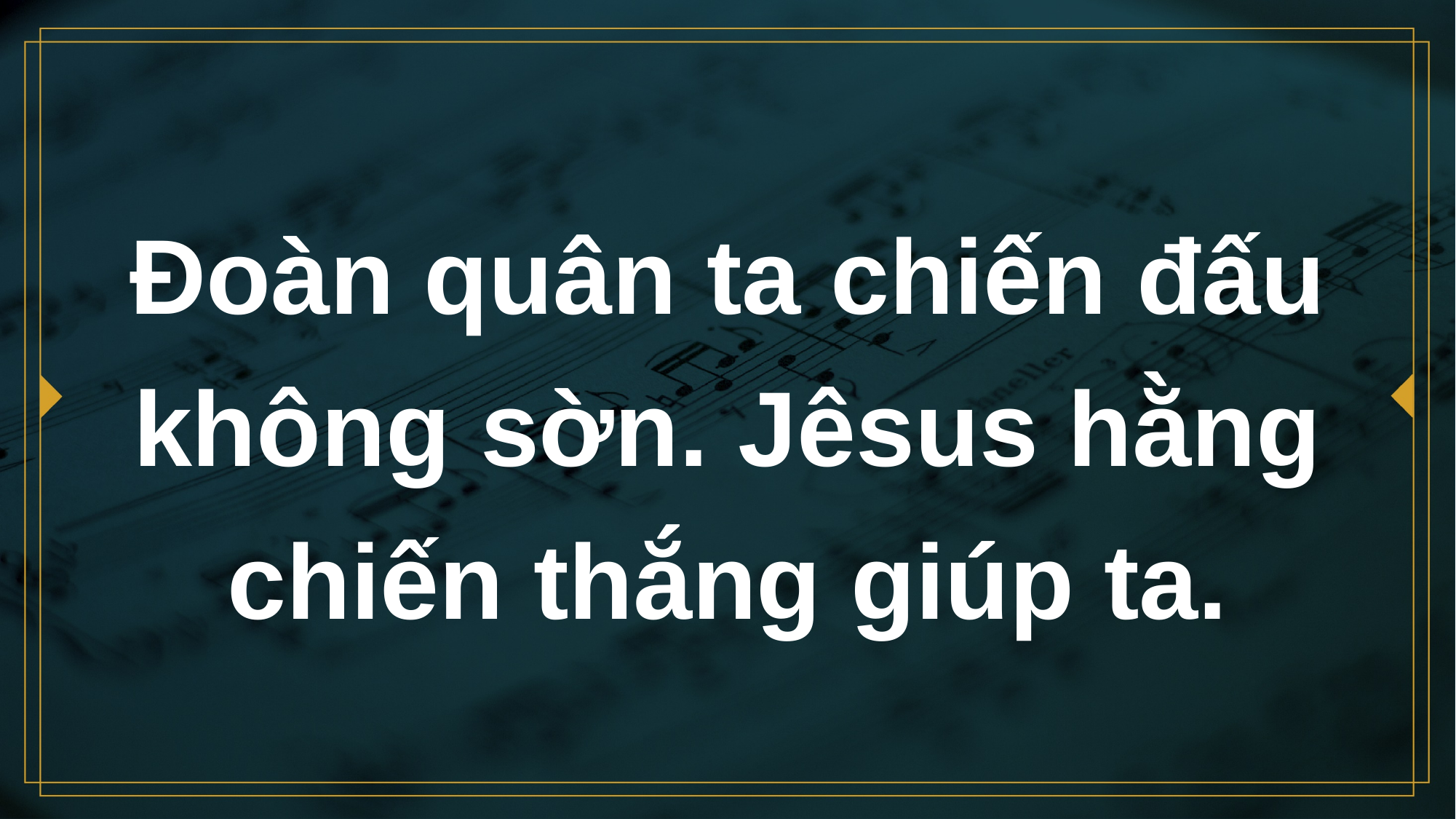

# Ðoàn quân ta chiến đấu không sờn. Jêsus hằng chiến thắng giúp ta.